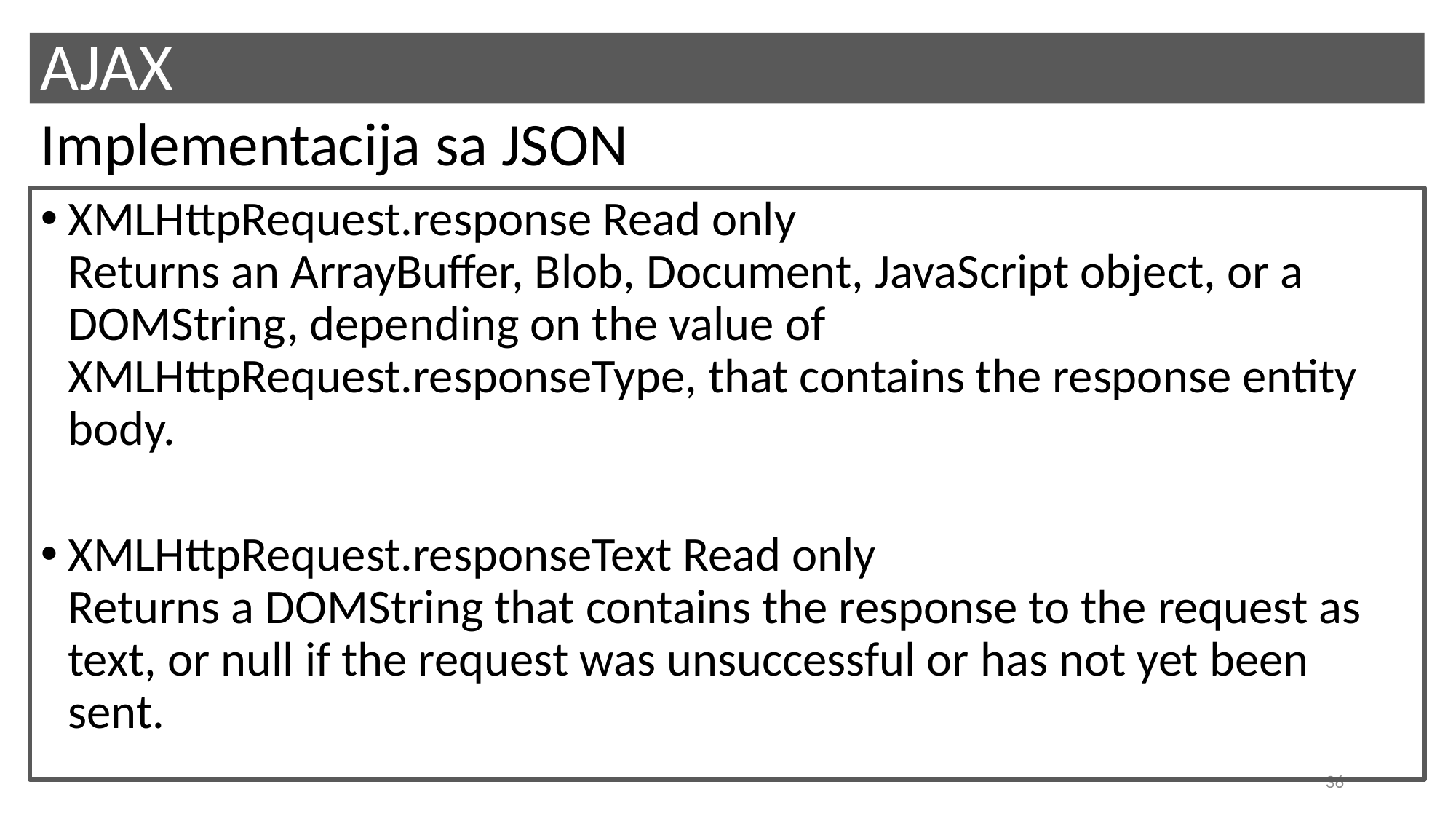

# AJAX
Implementacija sa JSON
XMLHttpRequest.response Read only
Returns an ArrayBuffer, Blob, Document, JavaScript object, or a DOMString, depending on the value of XMLHttpRequest.responseType, that contains the response entity body.
XMLHttpRequest.responseText Read only
Returns a DOMString that contains the response to the request as text, or null if the request was unsuccessful or has not yet been sent.
36